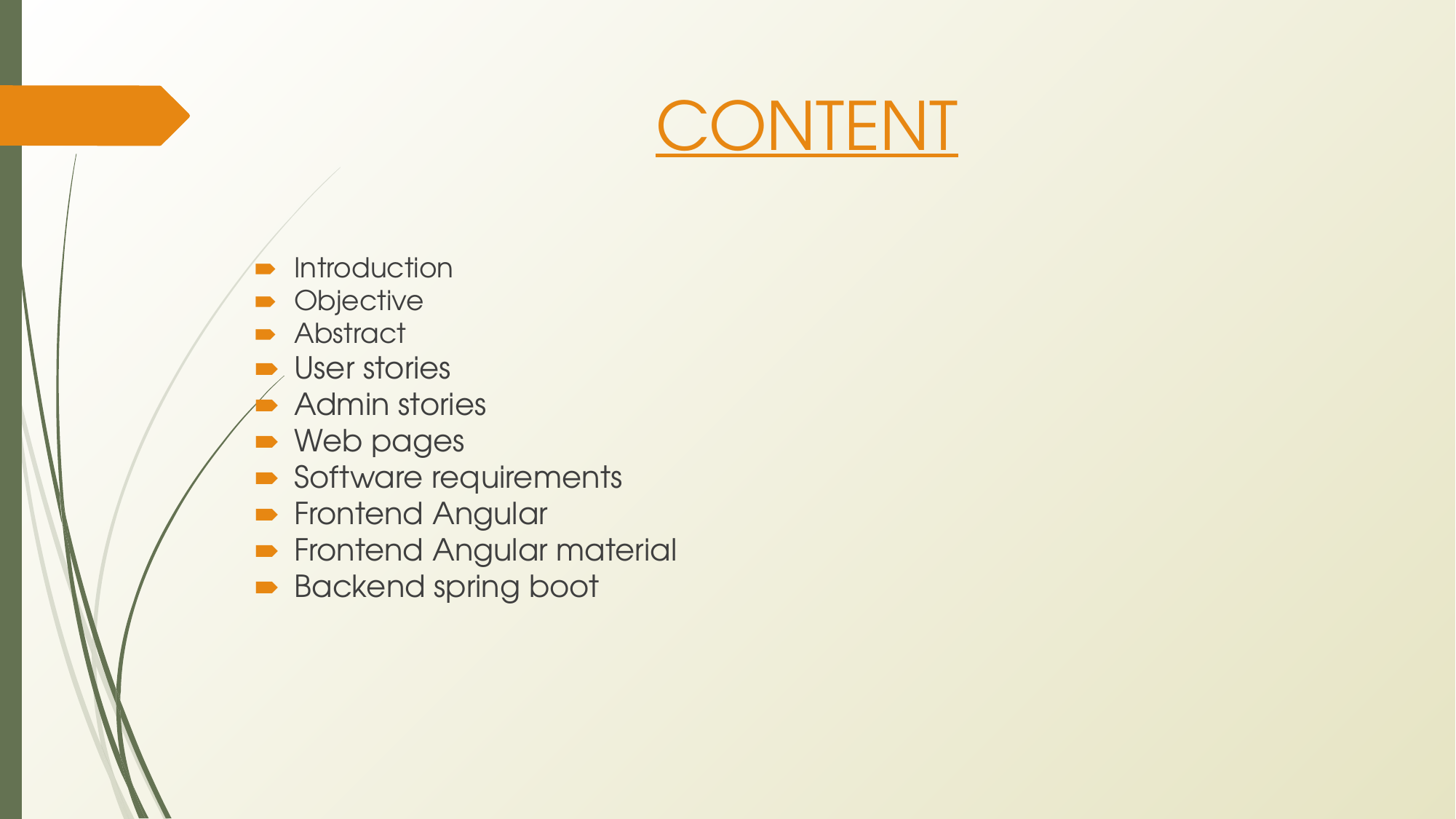

# CONTENT
Introduction
Objective
Abstract
User stories
Admin stories
Web pages
Software requirements
Frontend Angular
Frontend Angular material
Backend spring boot